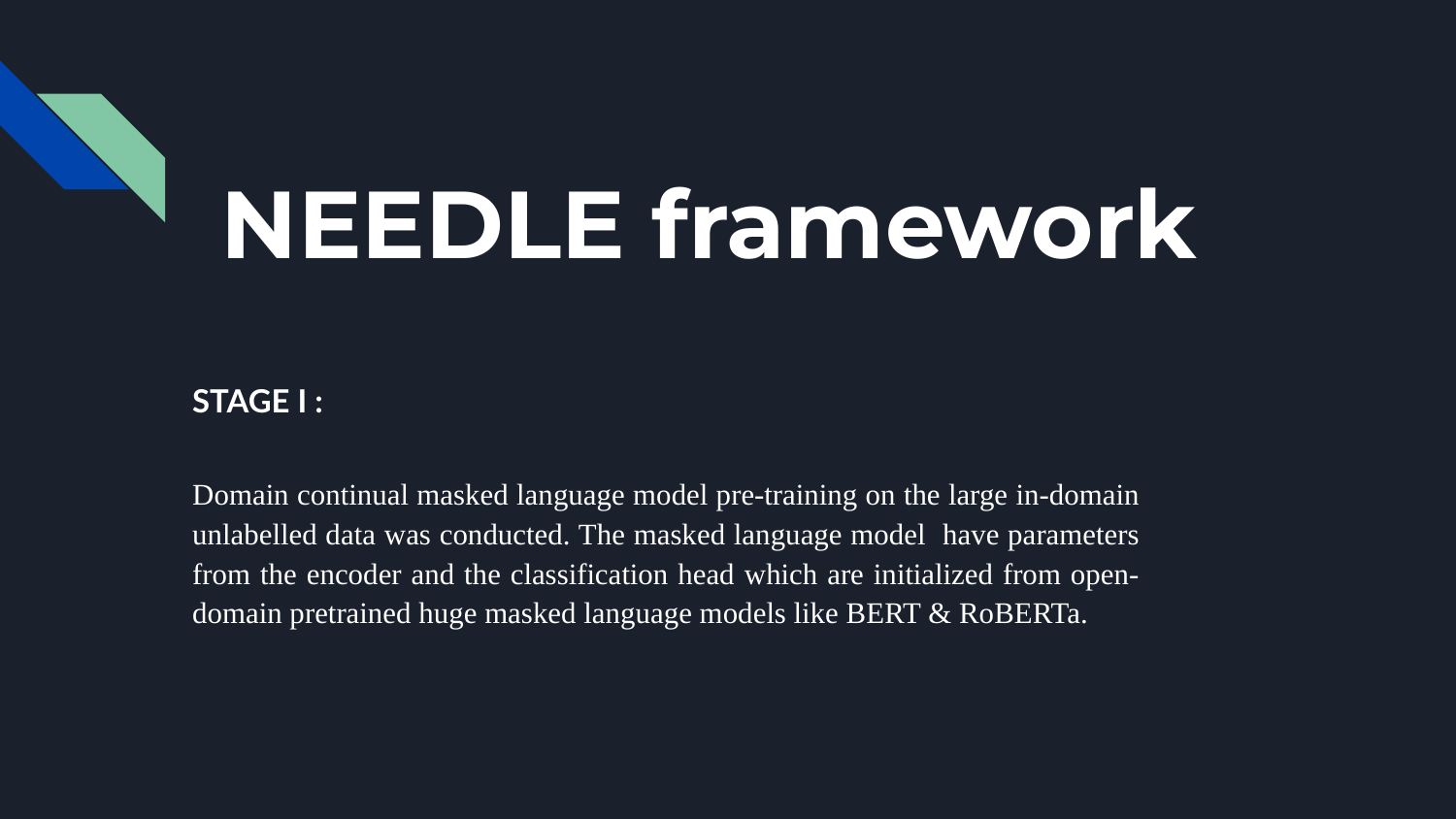

# NEEDLE framework
STAGE I :

Domain continual masked language model pre-training on the large in-domain unlabelled data was conducted. The masked language model  have parameters from the encoder and the classification head which are initialized from open-domain pretrained huge masked language models like BERT & RoBERTa.